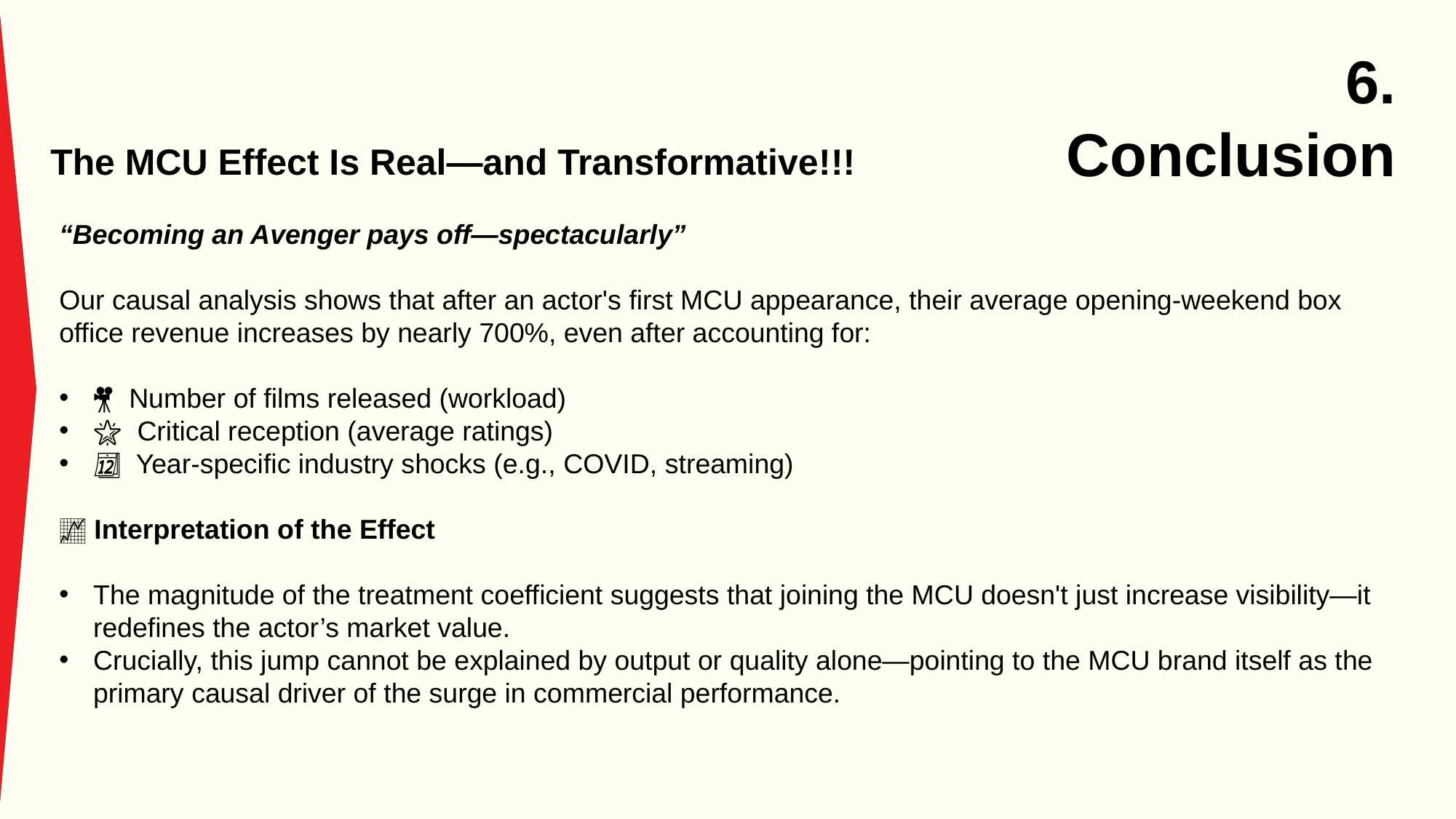

6. Conclusion
The MCU Effect Is Real—and Transformative​!!!

“Becoming an Avenger pays off—spectacularly”​
​
Our causal analysis shows that after an actor's first MCU appearance, their average opening-weekend box office revenue increases by nearly 700%, even after accounting for:​
​
🎥  Number of films released (workload)​
🌟  Critical reception (average ratings)​
📆  Year-specific industry shocks (e.g., COVID, streaming)​
​
📈 Interpretation of the Effect​
​
The magnitude of the treatment coefficient suggests that joining the MCU doesn't just increase visibility—it redefines the actor’s market value.​
Crucially, this jump cannot be explained by output or quality alone—pointing to the MCU brand itself as the primary causal driver of the surge in commercial performance.​